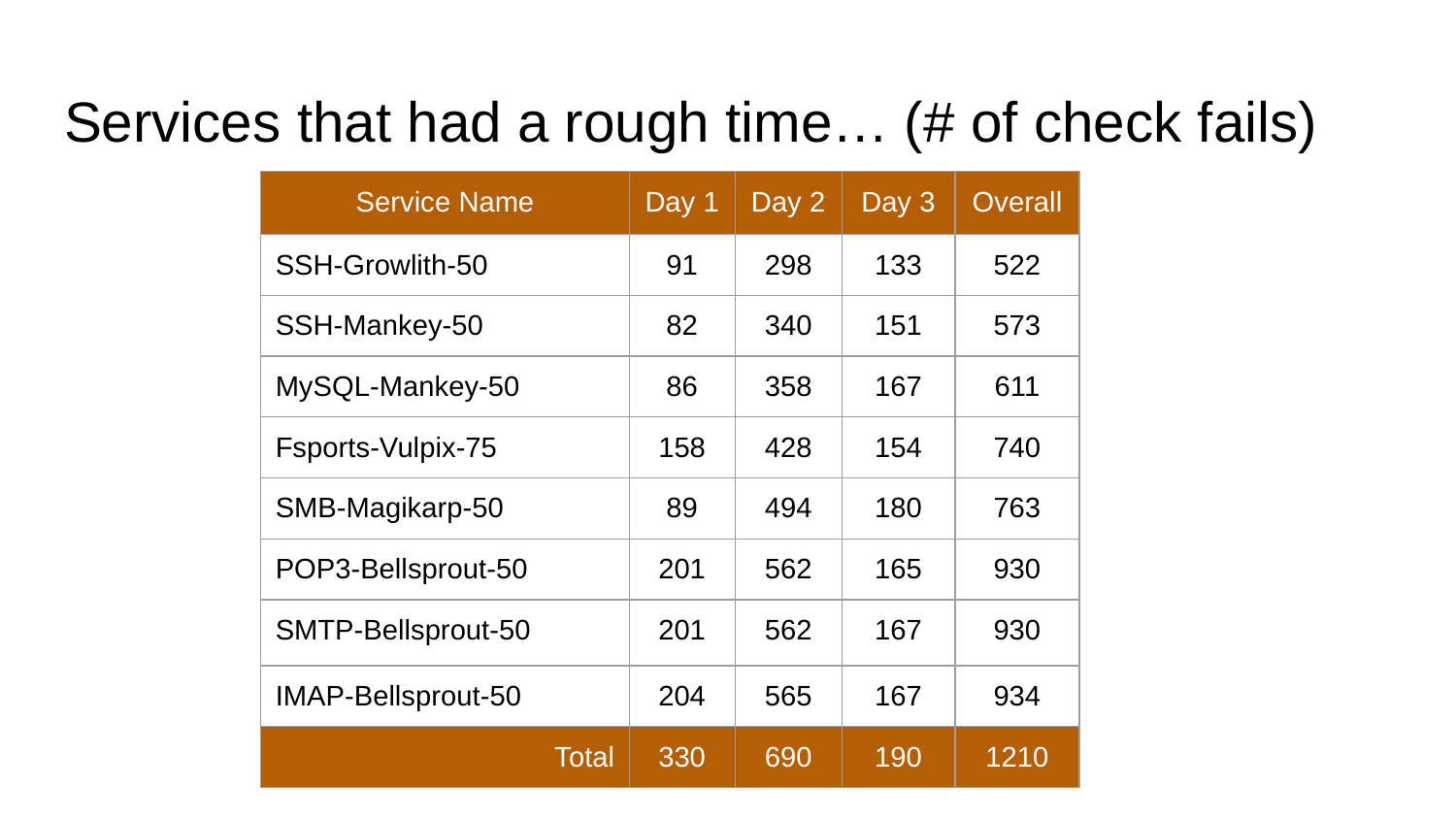

# Services that had a rough time… (# of check fails)
| Service Name | Day 1 | Day 2 | Day 3 | Overall |
| --- | --- | --- | --- | --- |
| SSH-Growlith-50 | 91 | 298 | 133 | 522 |
| SSH-Mankey-50 | 82 | 340 | 151 | 573 |
| MySQL-Mankey-50 | 86 | 358 | 167 | 611 |
| Fsports-Vulpix-75 | 158 | 428 | 154 | 740 |
| SMB-Magikarp-50 | 89 | 494 | 180 | 763 |
| POP3-Bellsprout-50 | 201 | 562 | 165 | 930 |
| SMTP-Bellsprout-50 | 201 | 562 | 167 | 930 |
| IMAP-Bellsprout-50 | 204 | 565 | 167 | 934 |
| Total | 330 | 690 | 190 | 1210 |